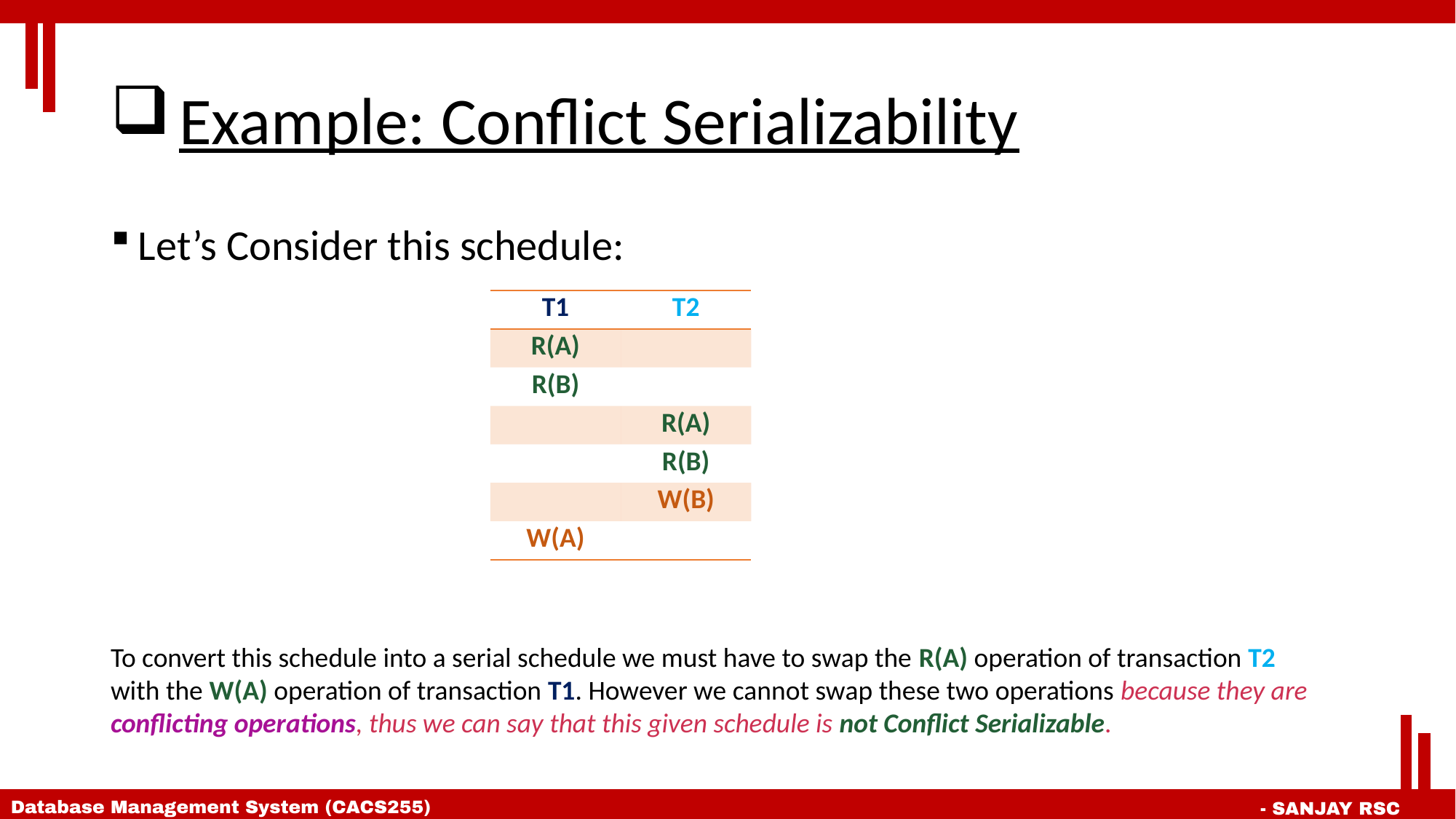

# Example: Conflict Serializability
Let’s Consider this schedule:
| T1 | T2 |
| --- | --- |
| R(A) |  |
| R(B) |  |
|  | R(A) |
|  | R(B) |
|  | W(B) |
| W(A) |  |
To convert this schedule into a serial schedule we must have to swap the R(A) operation of transaction T2 with the W(A) operation of transaction T1. However we cannot swap these two operations because they are conflicting operations, thus we can say that this given schedule is not Conflict Serializable.